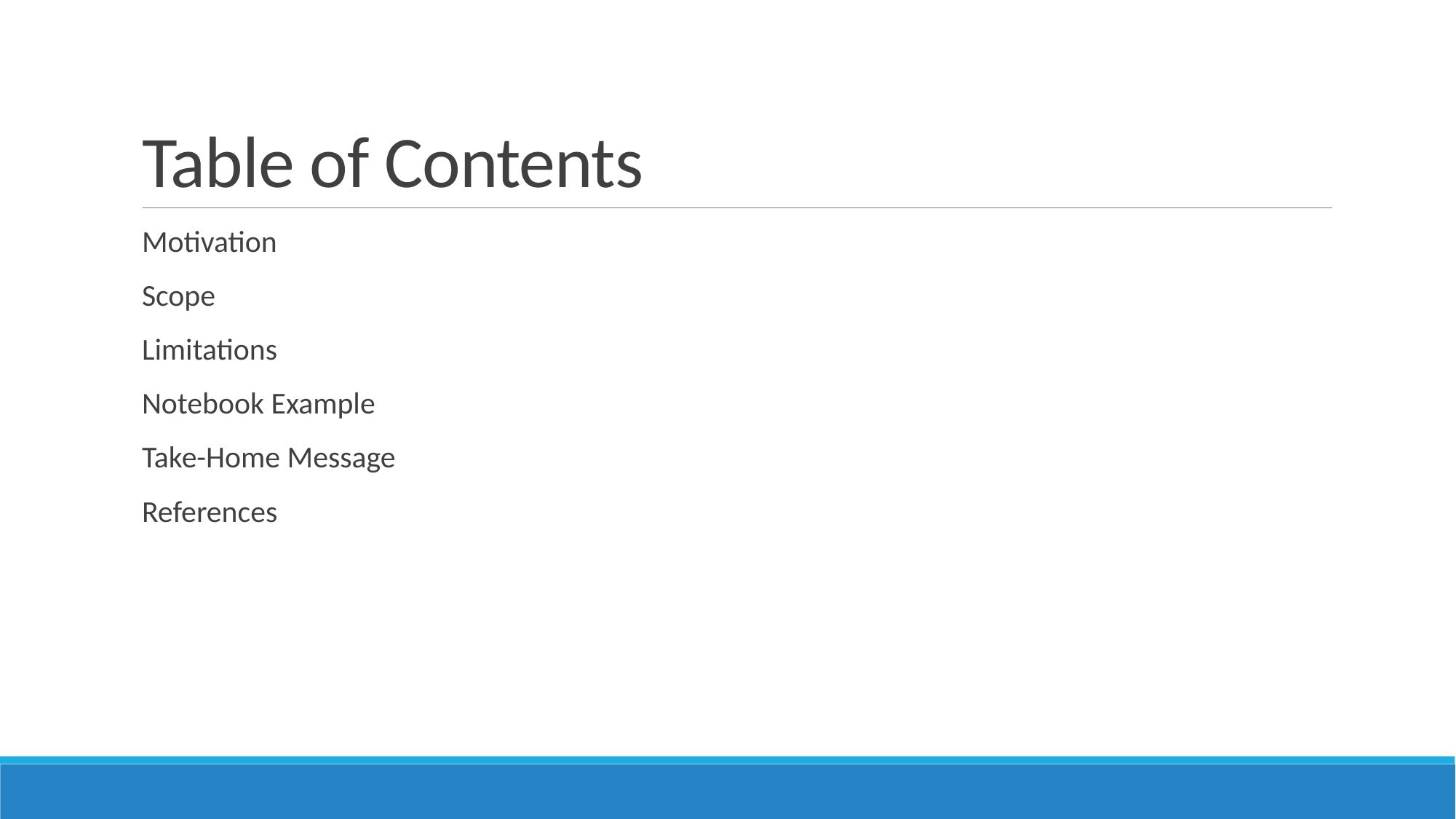

# Table of Contents
Motivation
Scope
Limitations
Notebook Example
Take-Home Message
References